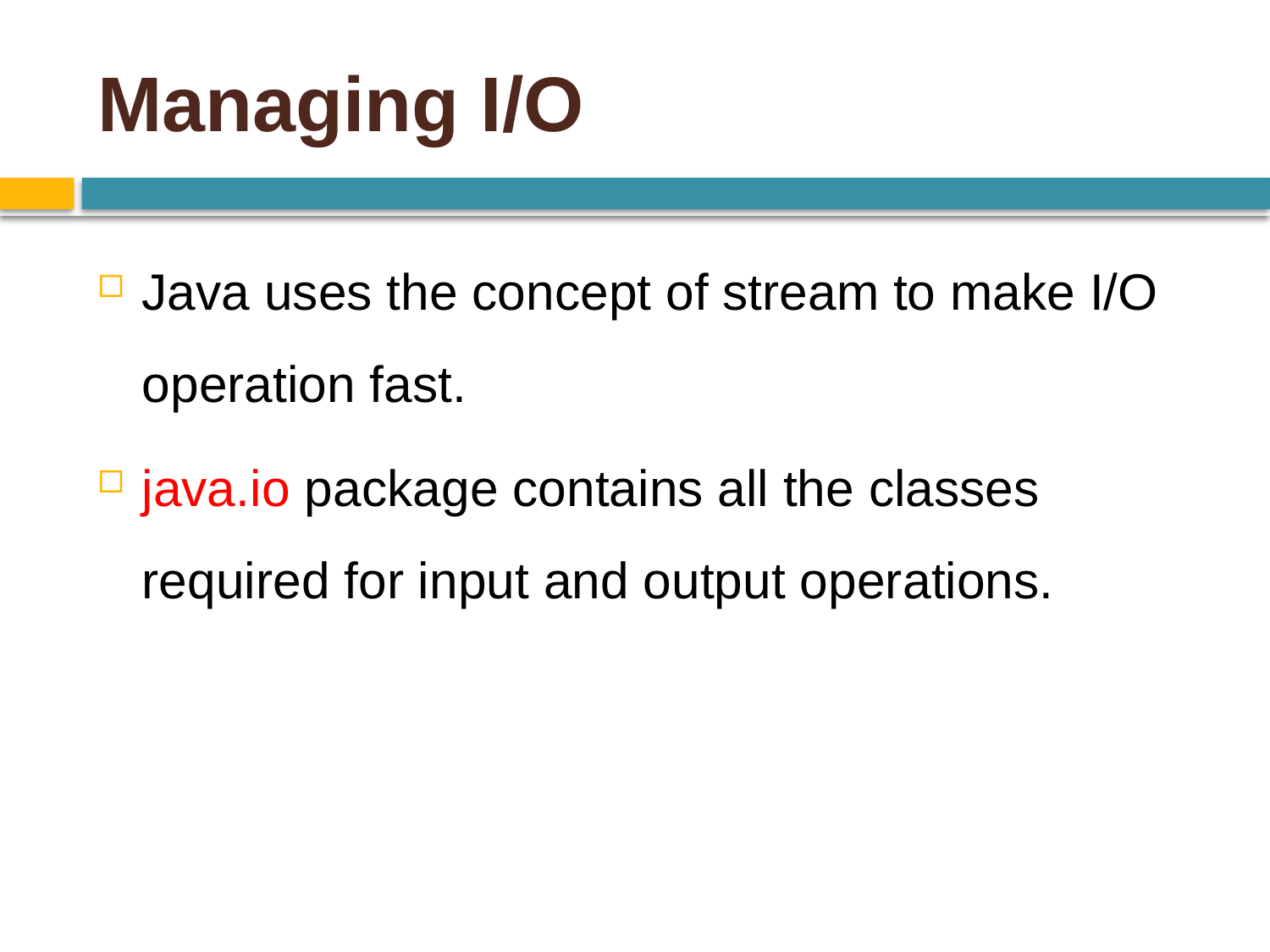

# Managing I/O
Java uses the concept of stream to make I/O operation fast.
java.io package contains all the classes required for input and output operations.